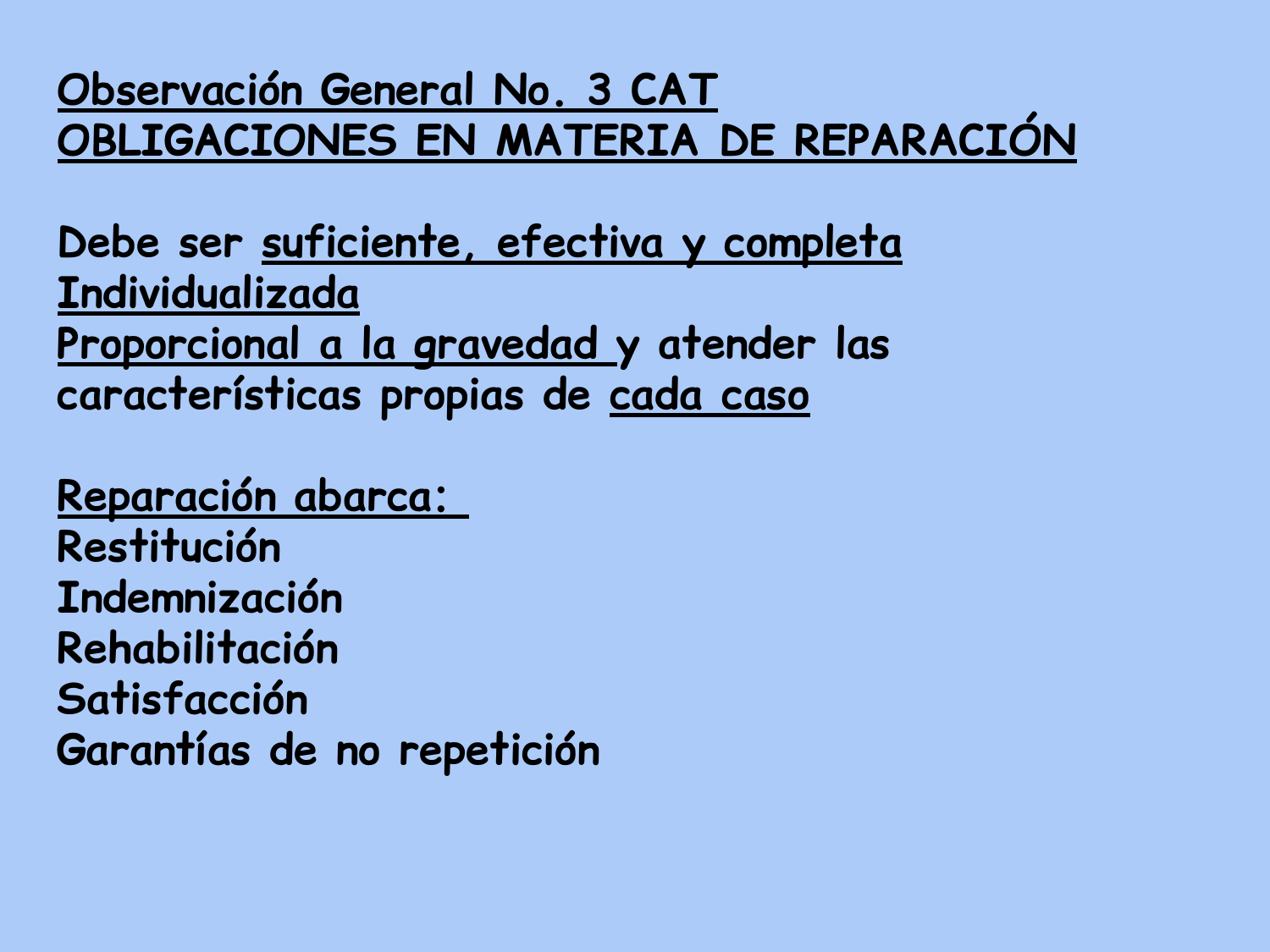

Observación General No. 3 CAT
OBLIGACIONES EN MATERIA DE REPARACIÓN

Debe ser suficiente, efectiva y completa
Individualizada
Proporcional a la gravedad y atender las características propias de cada caso

Reparación abarca:
Restitución
Indemnización
Rehabilitación
Satisfacción
Garantías de no repetición